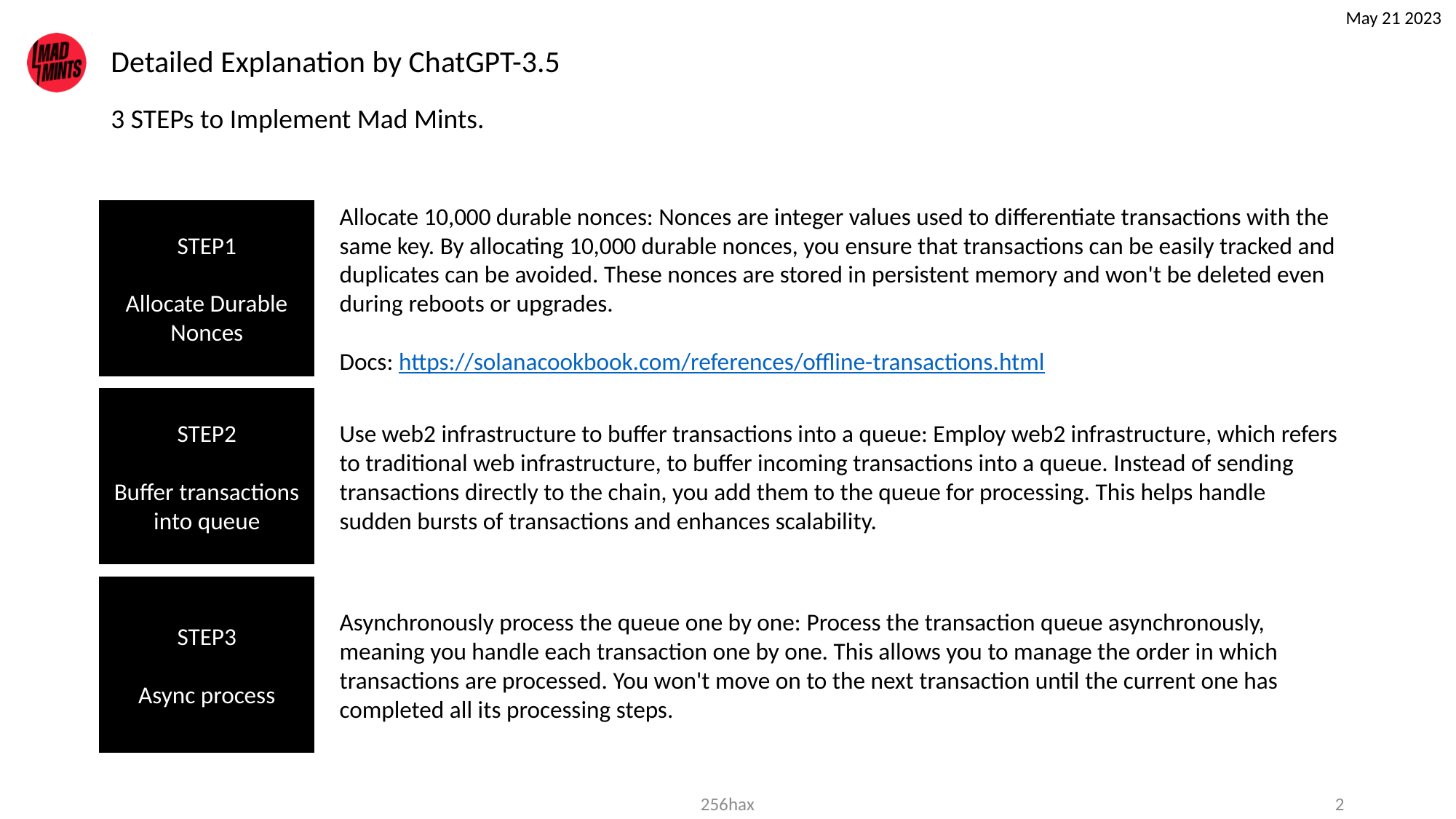

May 21 2023
# Detailed Explanation by ChatGPT-3.5
3 STEPs to Implement Mad Mints.
STEP1

Allocate Durable Nonces
Allocate 10,000 durable nonces: Nonces are integer values used to differentiate transactions with the same key. By allocating 10,000 durable nonces, you ensure that transactions can be easily tracked and duplicates can be avoided. These nonces are stored in persistent memory and won't be deleted even during reboots or upgrades.

Docs: https://solanacookbook.com/references/offline-transactions.html
STEP2

Buffer transactions into queue
Use web2 infrastructure to buffer transactions into a queue: Employ web2 infrastructure, which refers to traditional web infrastructure, to buffer incoming transactions into a queue. Instead of sending transactions directly to the chain, you add them to the queue for processing. This helps handle sudden bursts of transactions and enhances scalability.
Asynchronously process the queue one by one: Process the transaction queue asynchronously, meaning you handle each transaction one by one. This allows you to manage the order in which transactions are processed. You won't move on to the next transaction until the current one has completed all its processing steps.
STEP3

Async process
256hax
2